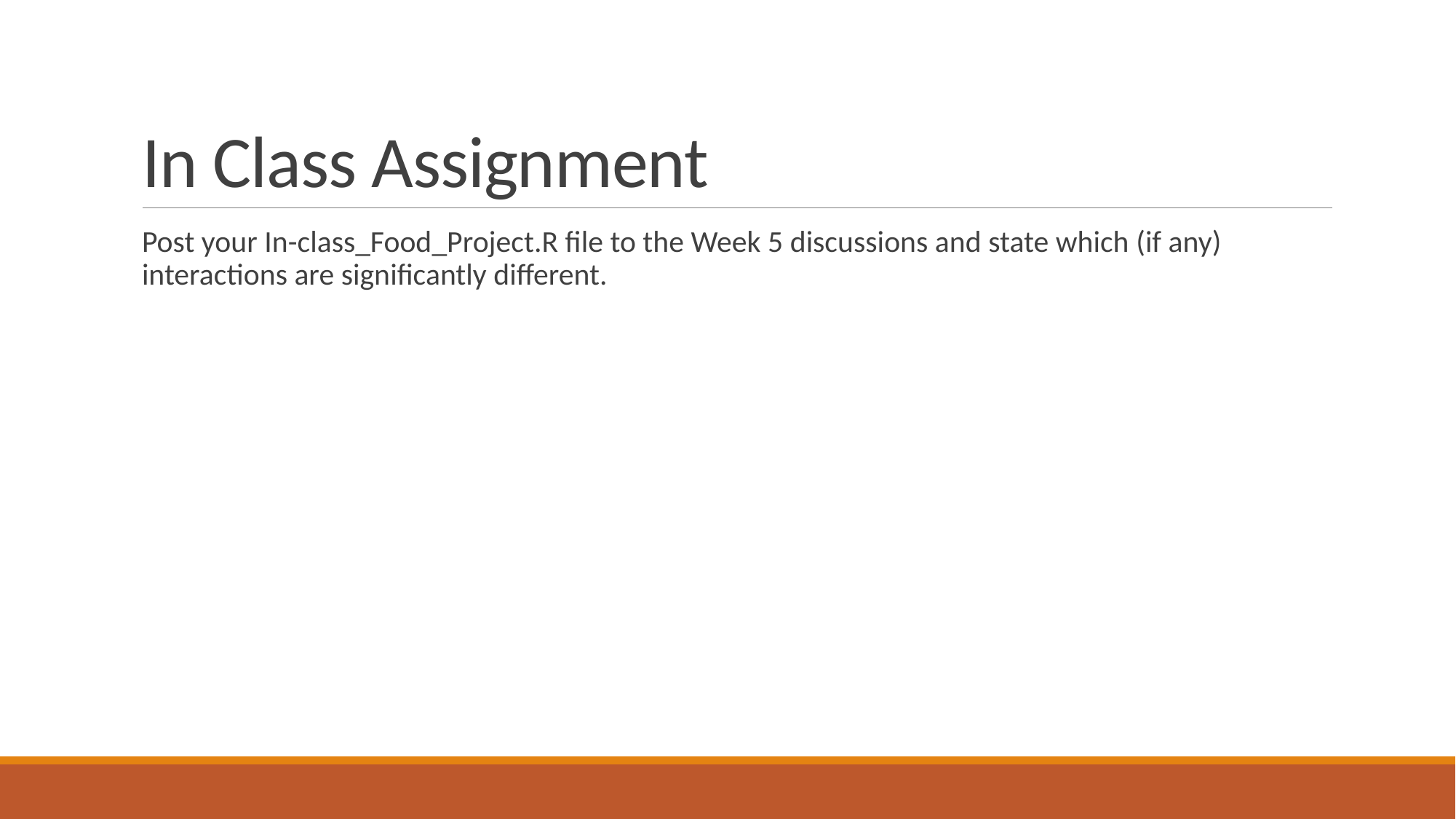

# In Class Assignment
Post your In-class_Food_Project.R file to the Week 5 discussions and state which (if any) interactions are significantly different.